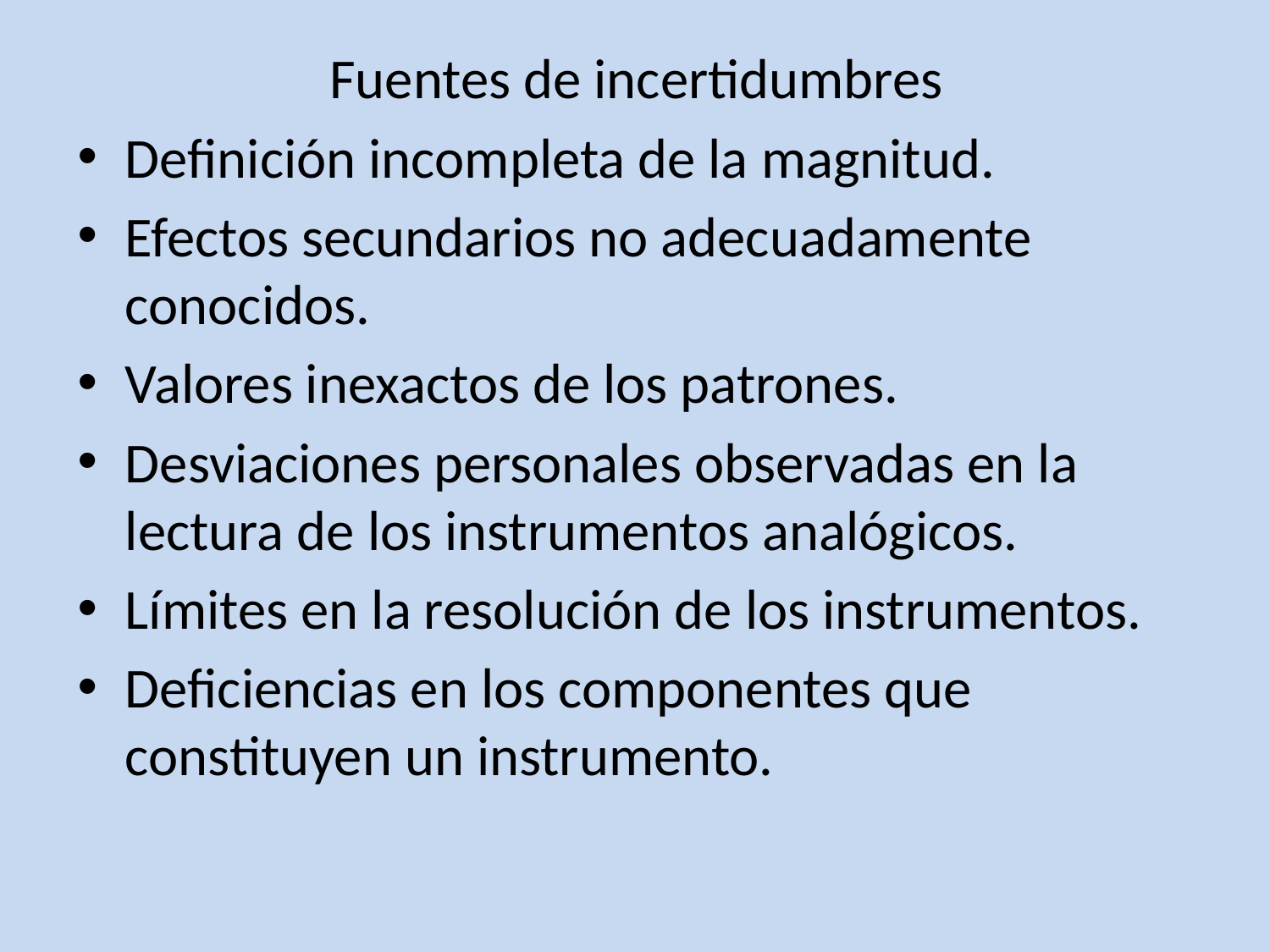

Fuentes de incertidumbres
Definición incompleta de la magnitud.
Efectos secundarios no adecuadamente conocidos.
Valores inexactos de los patrones.
Desviaciones personales observadas en la lectura de los instrumentos analógicos.
Límites en la resolución de los instrumentos.
Deficiencias en los componentes que constituyen un instrumento.